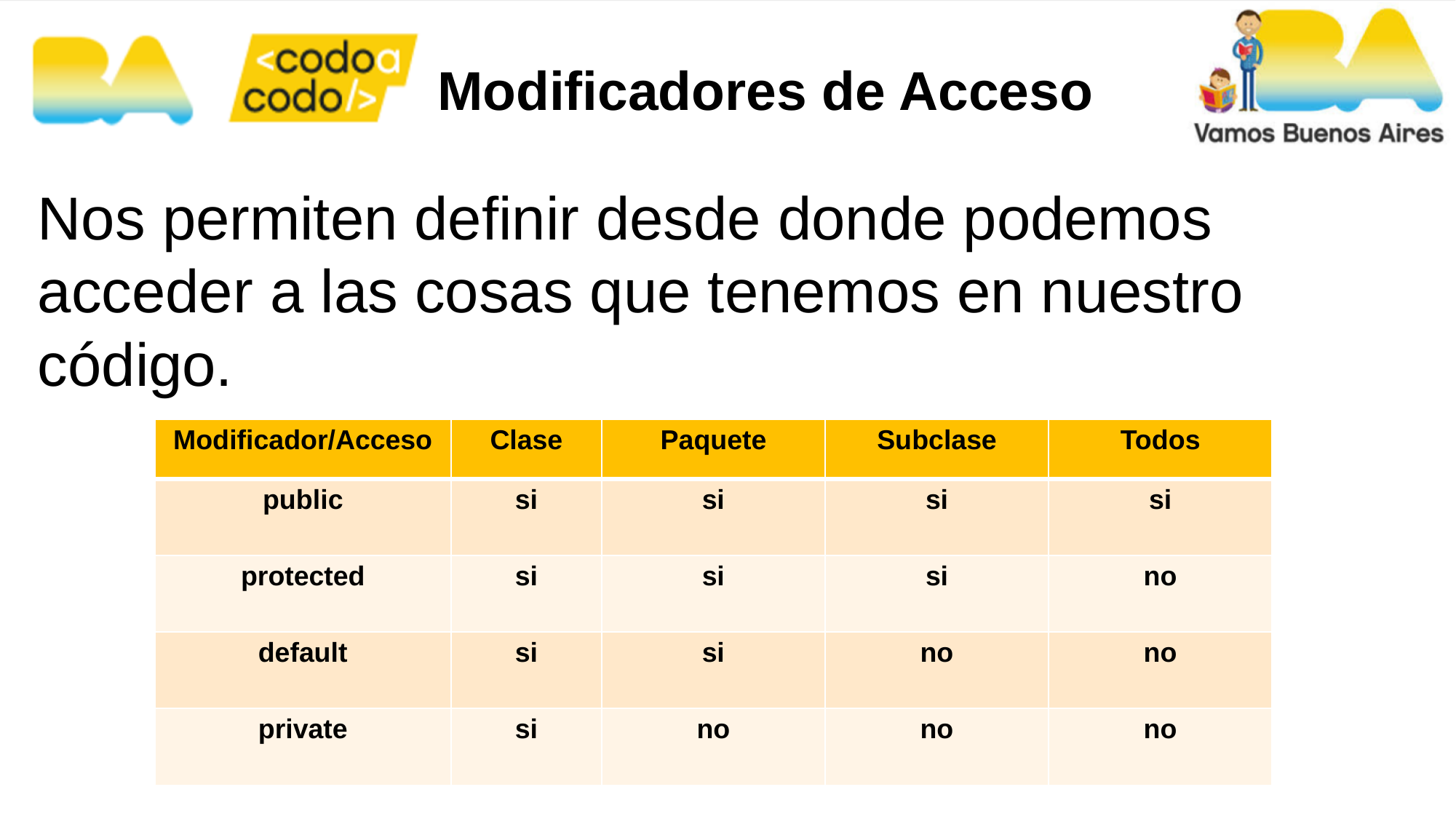

Modificadores de Acceso
Nos permiten definir desde donde podemos acceder a las cosas que tenemos en nuestro código.
| Modificador/Acceso | Clase | Paquete | Subclase | Todos |
| --- | --- | --- | --- | --- |
| public | si | si | si | si |
| protected | si | si | si | no |
| default | si | si | no | no |
| private | si | no | no | no |